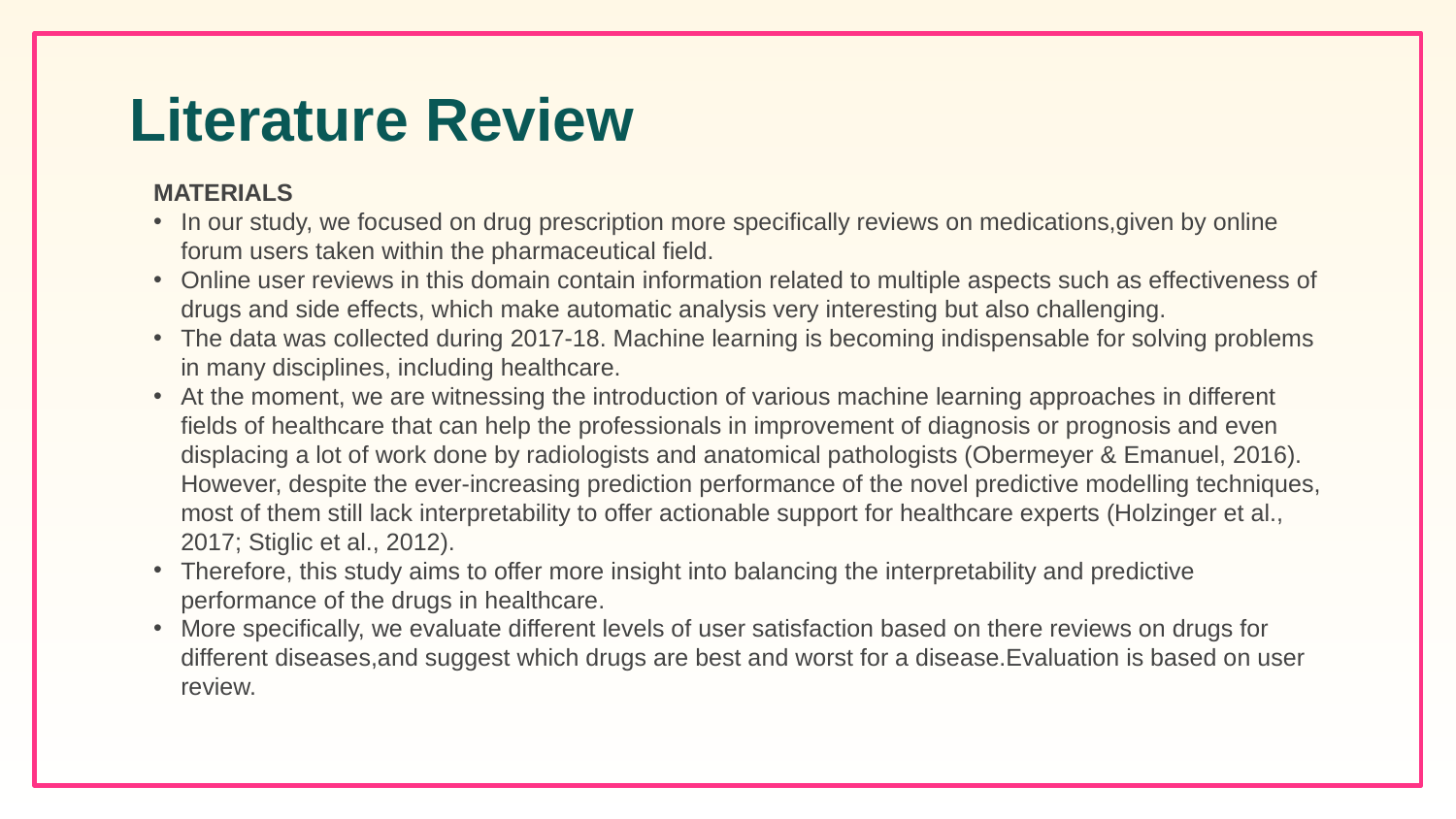

# Literature Review
MATERIALS
In our study, we focused on drug prescription more specifically reviews on medications,given by online forum users taken within the pharmaceutical field.
Online user reviews in this domain contain information related to multiple aspects such as effectiveness of drugs and side effects, which make automatic analysis very interesting but also challenging.
The data was collected during 2017-18. Machine learning is becoming indispensable for solving problems in many disciplines, including healthcare.
At the moment, we are witnessing the introduction of various machine learning approaches in different fields of healthcare that can help the professionals in improvement of diagnosis or prognosis and even displacing a lot of work done by radiologists and anatomical pathologists (Obermeyer & Emanuel, 2016). However, despite the ever-increasing prediction performance of the novel predictive modelling techniques, most of them still lack interpretability to offer actionable support for healthcare experts (Holzinger et al., 2017; Stiglic et al., 2012).
Therefore, this study aims to offer more insight into balancing the interpretability and predictive performance of the drugs in healthcare.
More specifically, we evaluate different levels of user satisfaction based on there reviews on drugs for different diseases,and suggest which drugs are best and worst for a disease.Evaluation is based on user review.